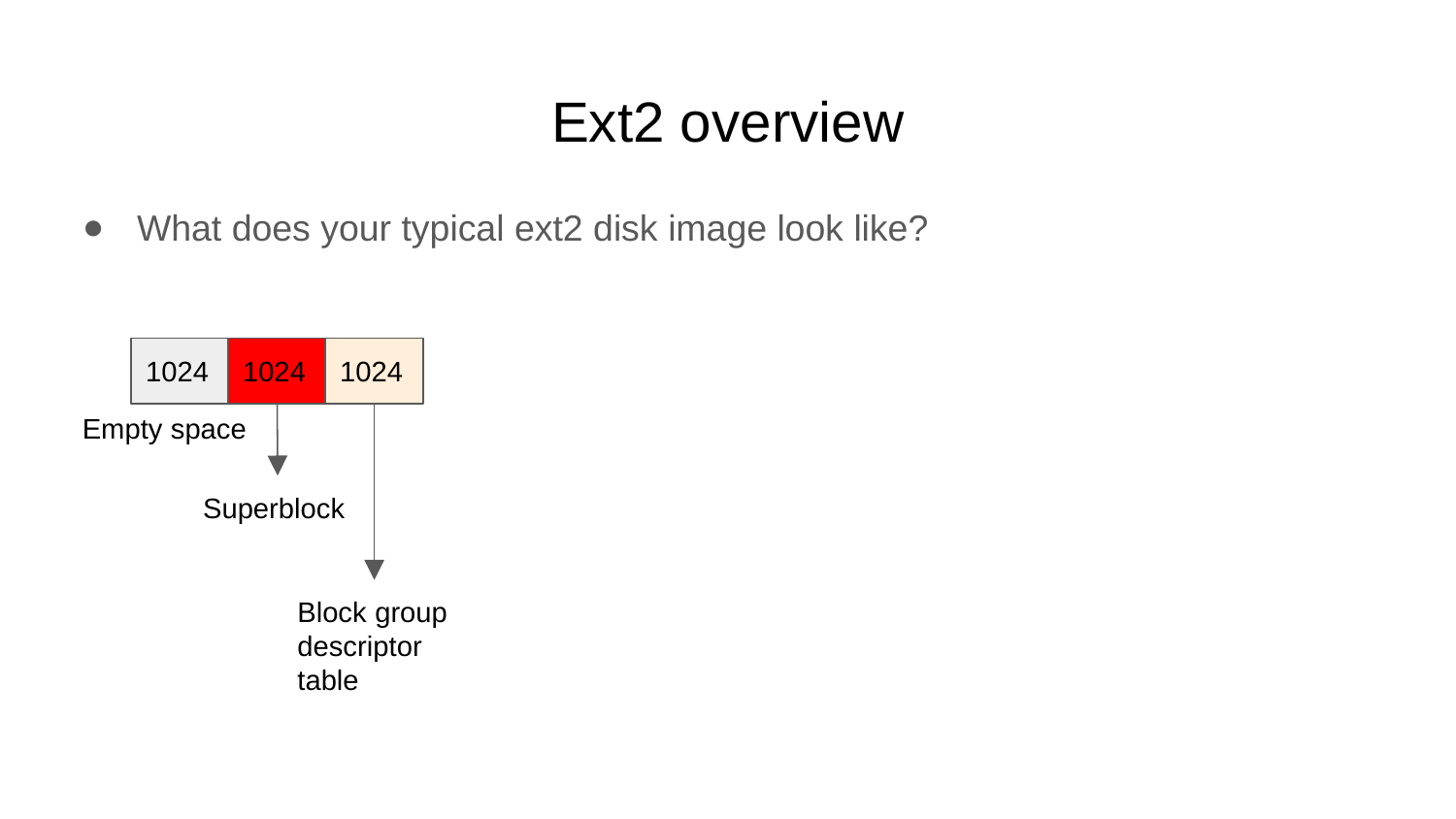

# Ext2 overview
What does your typical ext2 disk image look like?
1024
1024
1024
Empty space
Superblock
Block group descriptor table